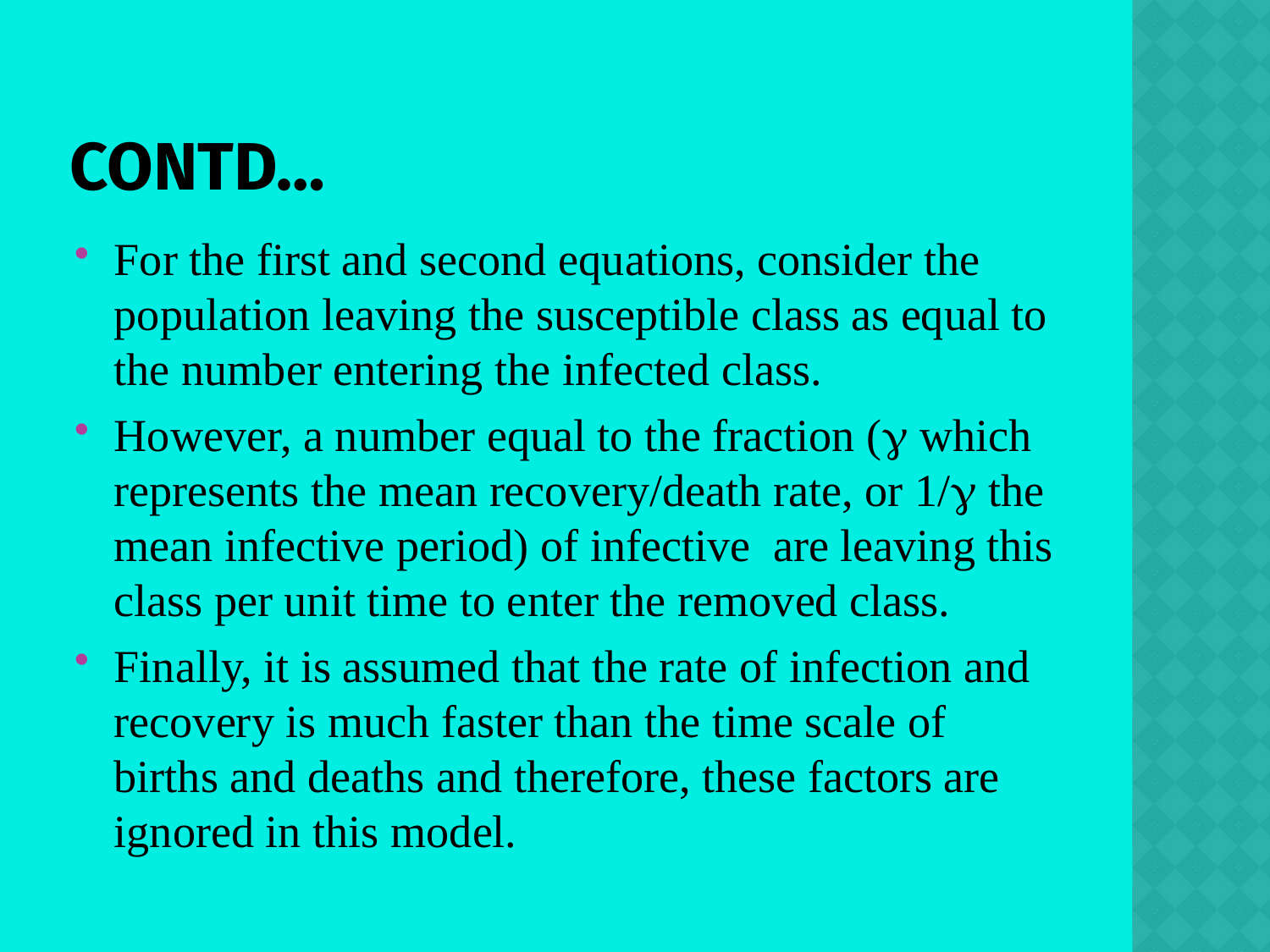

# Contd…
For the first and second equations, consider the population leaving the susceptible class as equal to the number entering the infected class.
However, a number equal to the fraction (γ which represents the mean recovery/death rate, or 1/γ the mean infective period) of infective  are leaving this class per unit time to enter the removed class.
Finally, it is assumed that the rate of infection and recovery is much faster than the time scale of births and deaths and therefore, these factors are ignored in this model.